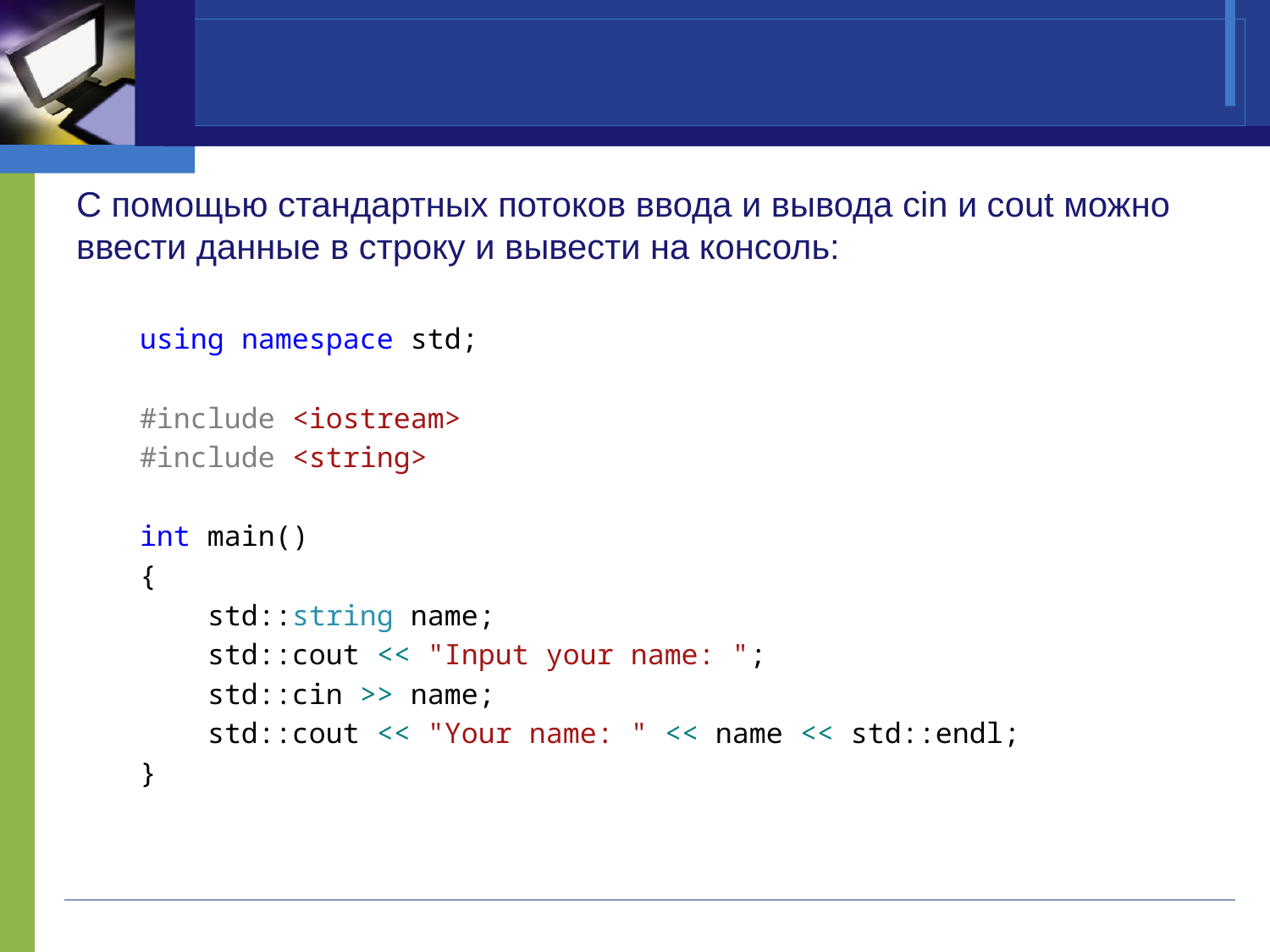

#
С помощью стандартных потоков ввода и вывода cin и cout можно ввести данные в строку и вывести на консоль:

using namespace std;

#include <iostream>
#include <string>

int main()
{
    std::string name;
    std::cout << "Input your name: ";
    std::cin >> name;
    std::cout << "Your name: " << name << std::endl;
}